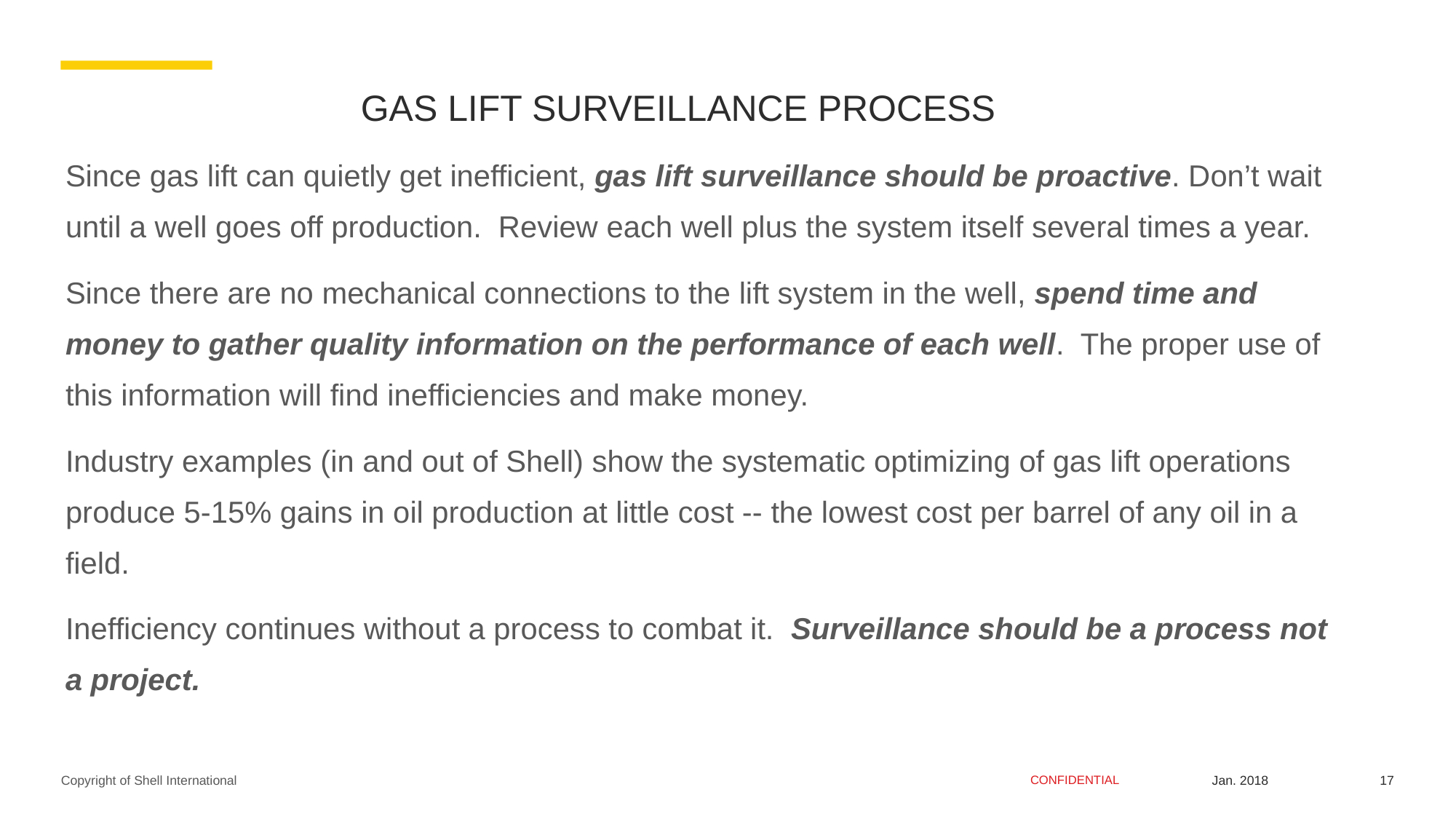

# GAS LIFT SURVEILLANCE PROCESS
Since gas lift can quietly get inefficient, gas lift surveillance should be proactive. Don’t wait until a well goes off production.  Review each well plus the system itself several times a year.
Since there are no mechanical connections to the lift system in the well, spend time and money to gather quality information on the performance of each well.  The proper use of this information will find inefficiencies and make money.
Industry examples (in and out of Shell) show the systematic optimizing of gas lift operations produce 5-15% gains in oil production at little cost -- the lowest cost per barrel of any oil in a field.
Inefficiency continues without a process to combat it.  Surveillance should be a process not a project.

17
Jan. 2018